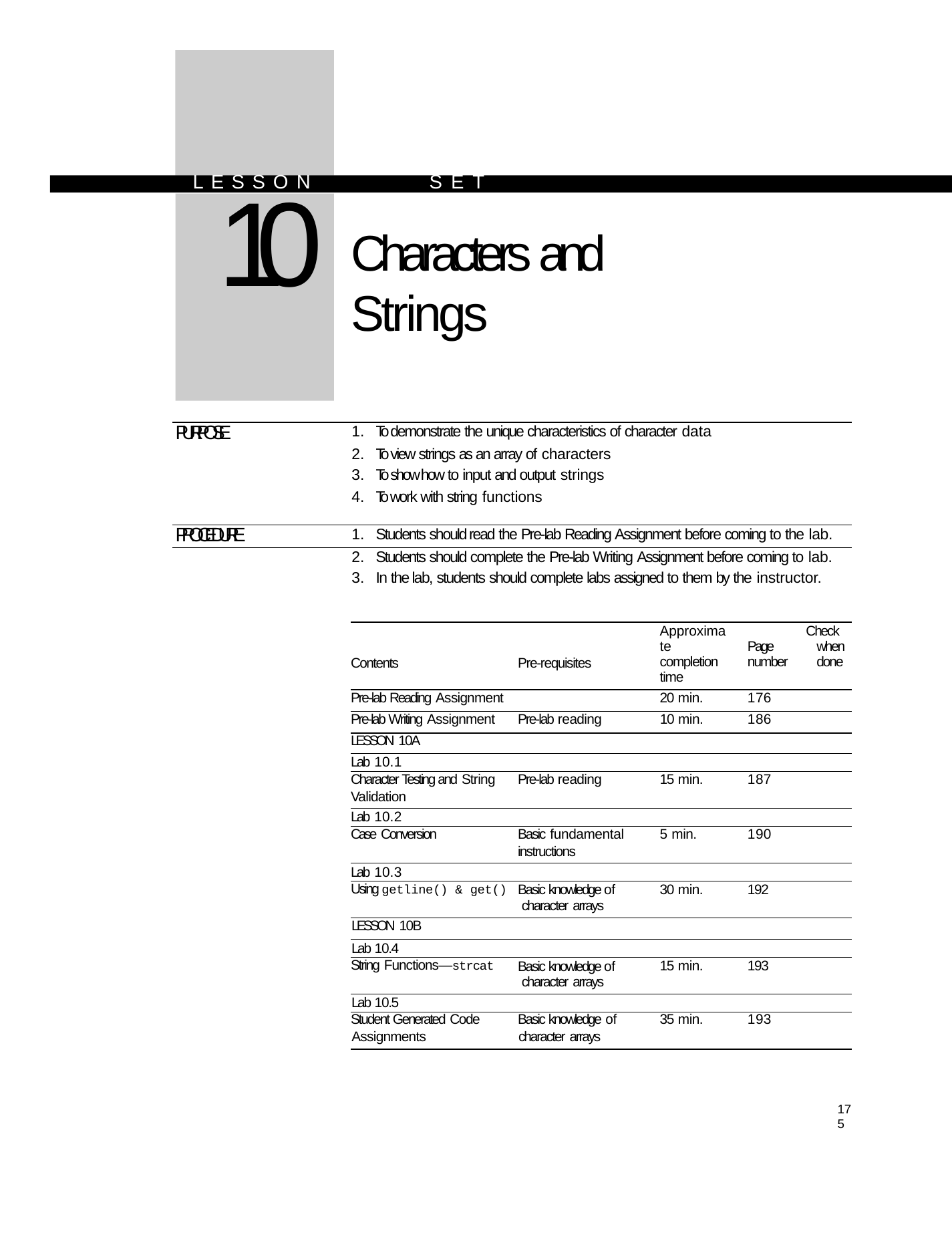

L E S S O N	S E T
# 10
Characters and Strings
| PURPOSE | 1. | To demonstrate the unique characteristics of character data |
| --- | --- | --- |
|  | 2. | To view strings as an array of characters |
|  | 3. | To show how to input and output strings |
|  | 4. | To work with string functions |
| PROCEDURE | 1. | Students should read the Pre-lab Reading Assignment before coming to the lab. |
|  | 2. | Students should complete the Pre-lab Writing Assignment before coming to lab. |
|  | 3. | In the lab, students should complete labs assigned to them by the instructor. |
| Contents | Pre-requisites | Approximate completion time | Check Page when number done |
| --- | --- | --- | --- |
| Pre-lab Reading Assignment |  | 20 min. | 176 |
| Pre-lab Writing Assignment | Pre-lab reading | 10 min. | 186 |
| LESSON 10A |  |  |  |
| Lab 10.1 |  |  |  |
| Character Testing and String | Pre-lab reading | 15 min. | 187 |
| Validation |  |  |  |
| Lab 10.2 |  |  |  |
| Case Conversion | Basic fundamental | 5 min. | 190 |
|  | instructions |  |  |
| Lab 10.3 |  |  |  |
| Using getline() & get() | Basic knowledge of character arrays | 30 min. | 192 |
| LESSON 10B |  |  |  |
| Lab 10.4 |  |  |  |
| String Functions—strcat | Basic knowledge of character arrays | 15 min. | 193 |
| Lab 10.5 |  |  |  |
| Student Generated Code | Basic knowledge of | 35 min. | 193 |
| Assignments | character arrays |  |  |
175